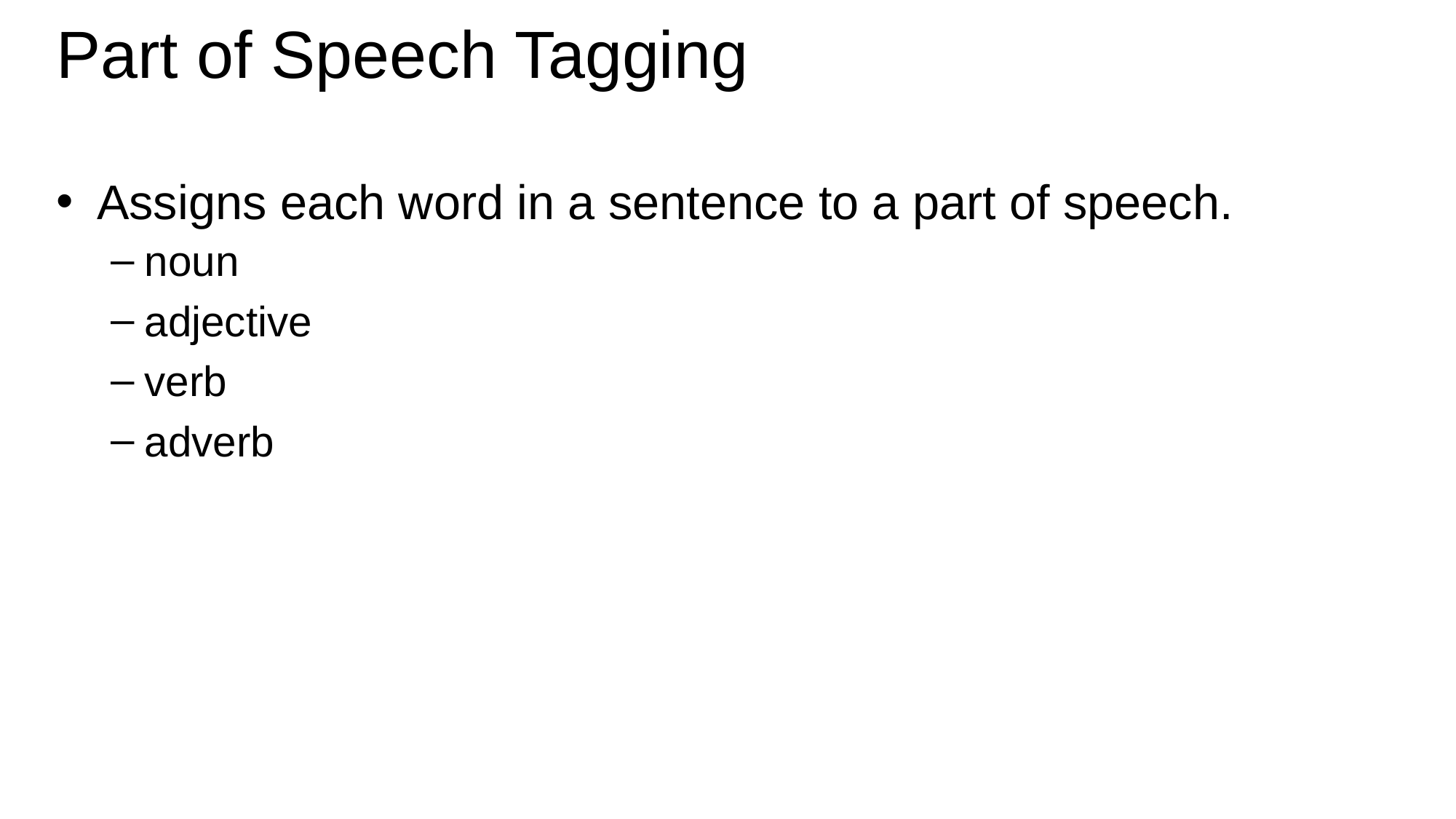

# Part of Speech Tagging
Assigns each word in a sentence to a part of speech.
noun
adjective
verb
adverb